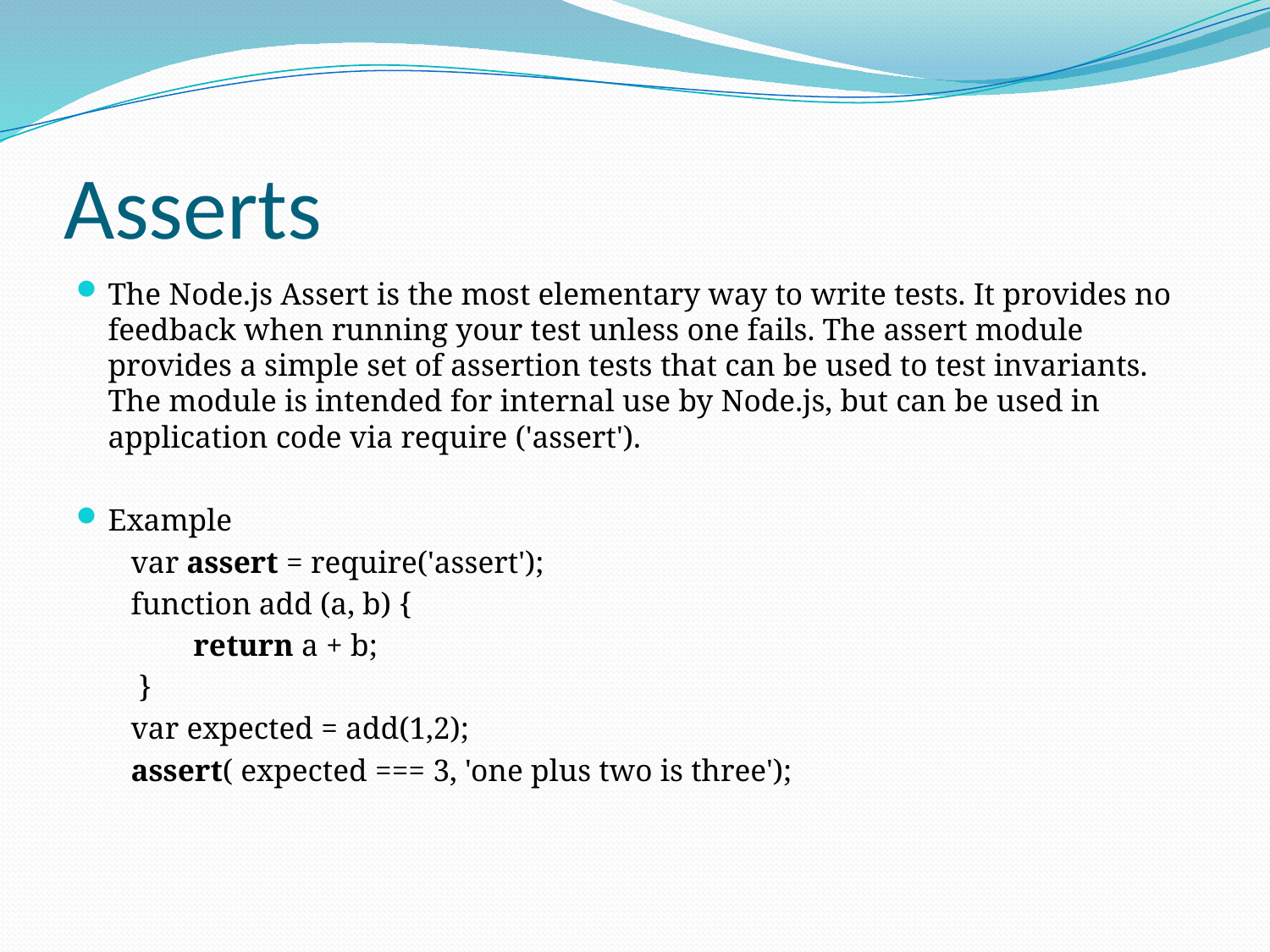

# Asserts
The Node.js Assert is the most elementary way to write tests. It provides no feedback when running your test unless one fails. The assert module provides a simple set of assertion tests that can be used to test invariants. The module is intended for internal use by Node.js, but can be used in application code via require ('assert').

Example
       var assert = require('assert');
       function add (a, b) {
               return a + b;
        }
       var expected = add(1,2);
       assert( expected === 3, 'one plus two is three');